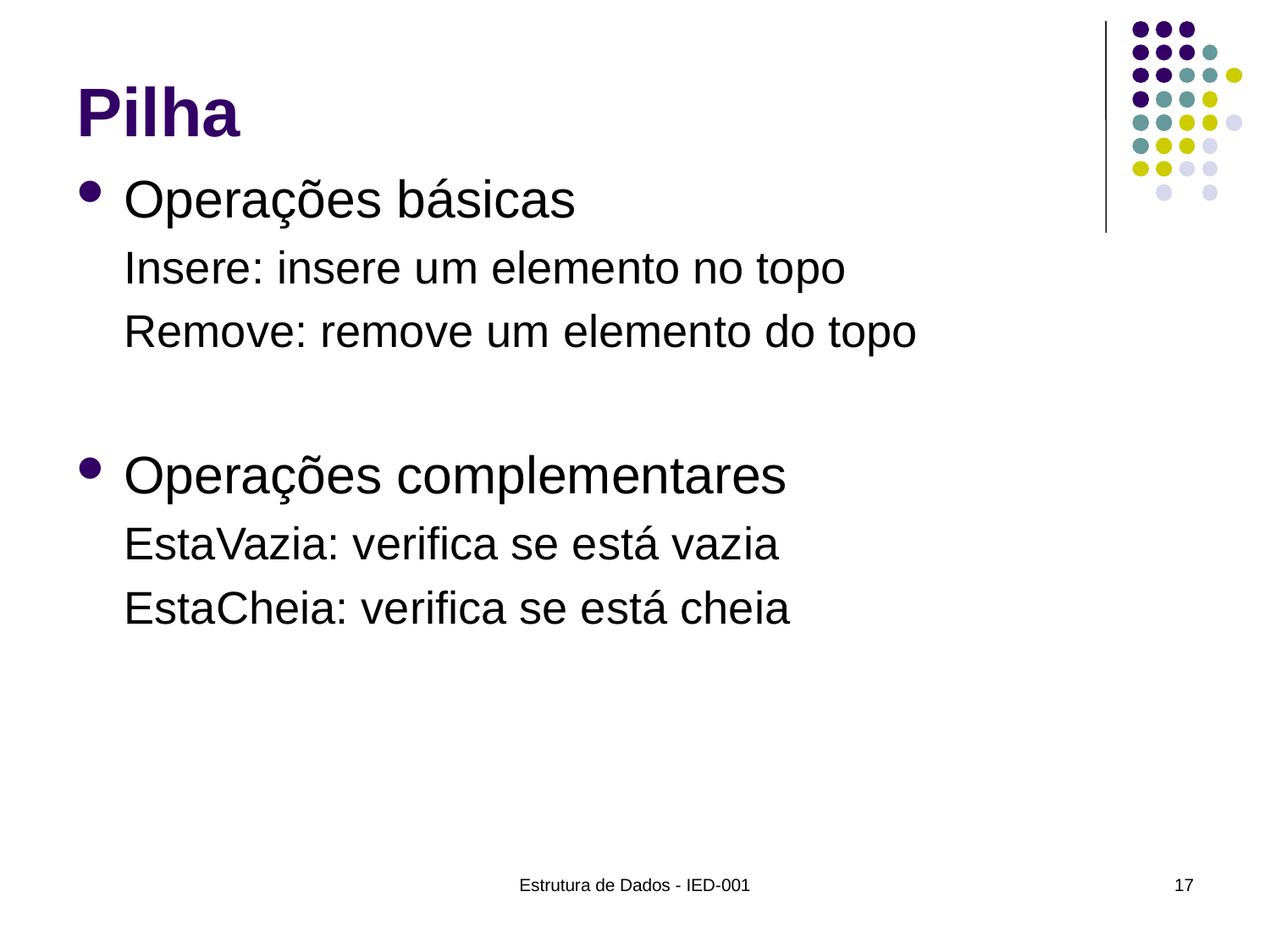

# Pilha
Operações básicas
Insere: insere um elemento no topo
Remove: remove um elemento do topo

Operações complementares
EstaVazia: verifica se está vazia
EstaCheia: verifica se está cheia
Estrutura de Dados - IED-001
17